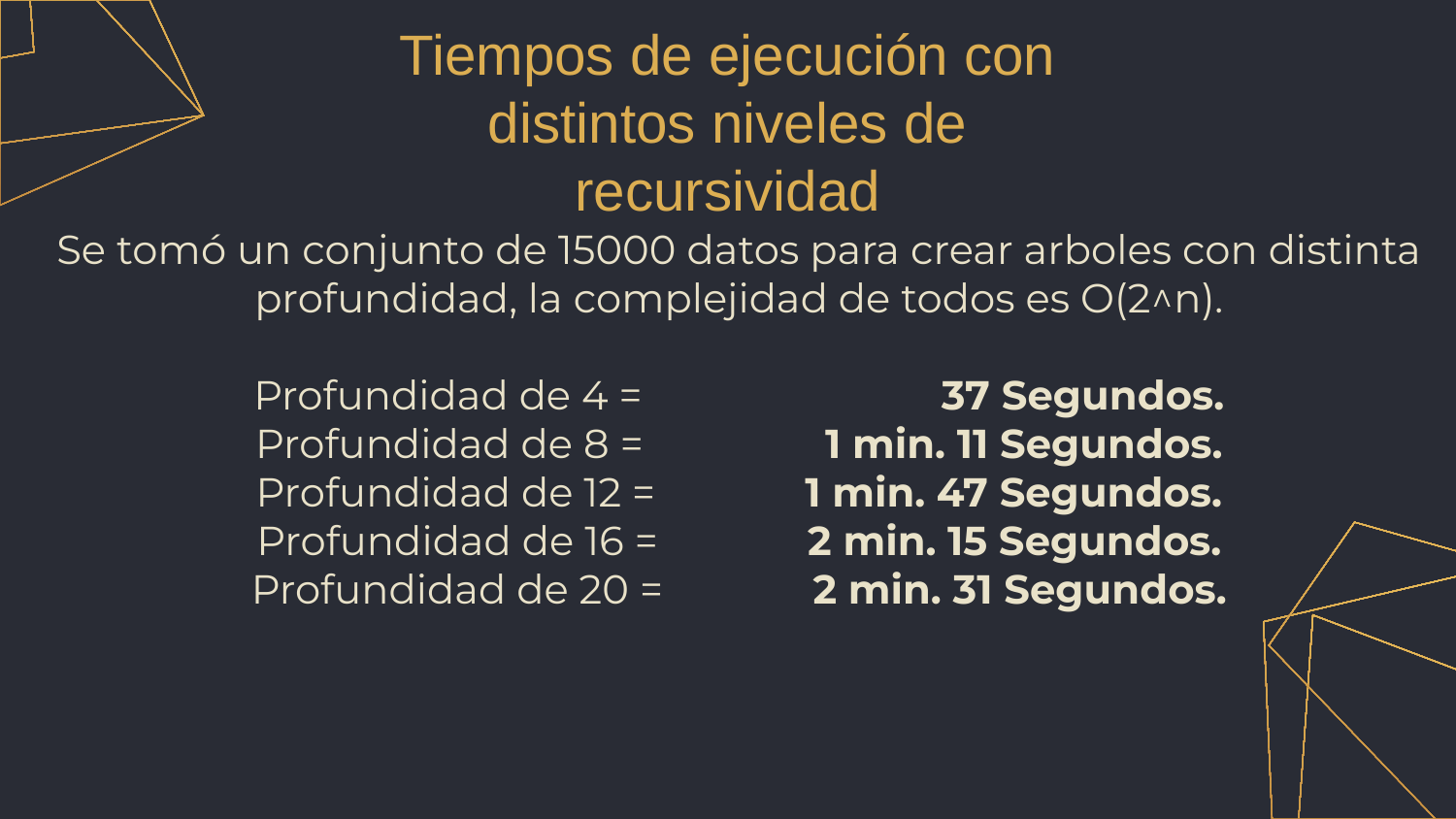

# Tiempos de ejecución con distintos niveles de recursividad
Se tomó un conjunto de 15000 datos para crear arboles con distinta profundidad, la complejidad de todos es O(2^n).

Profundidad de 4 =                            37 Segundos.
Profundidad de 8 =                 1 min. 11 Segundos.
Profundidad de 12 =              1 min. 47 Segundos.
Profundidad de 16 =              2 min. 15 Segundos.
Profundidad de 20 =              2 min. 31 Segundos.